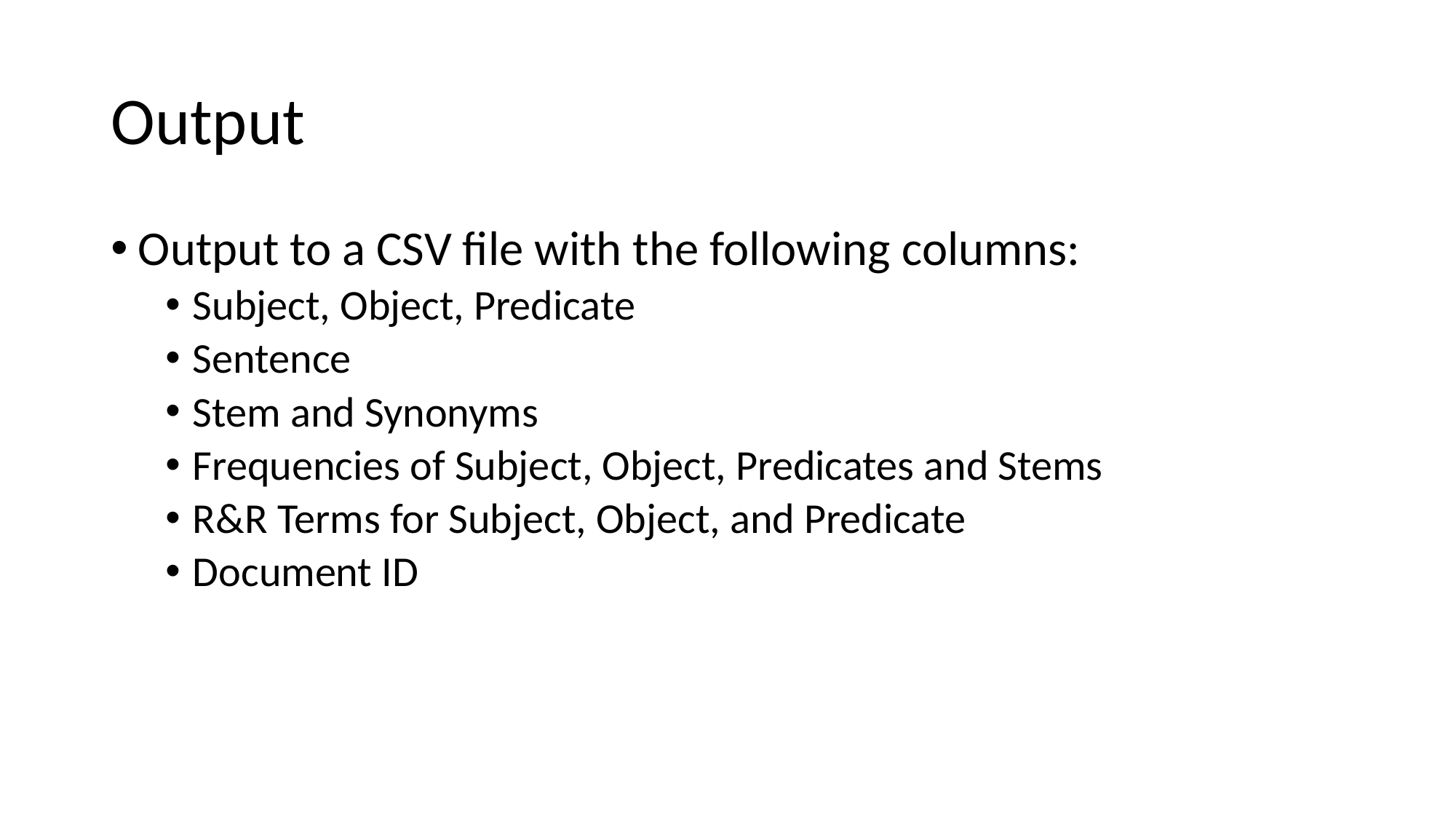

# Output
Output to a CSV file with the following columns:
Subject, Object, Predicate
Sentence
Stem and Synonyms
Frequencies of Subject, Object, Predicates and Stems
R&R Terms for Subject, Object, and Predicate
Document ID